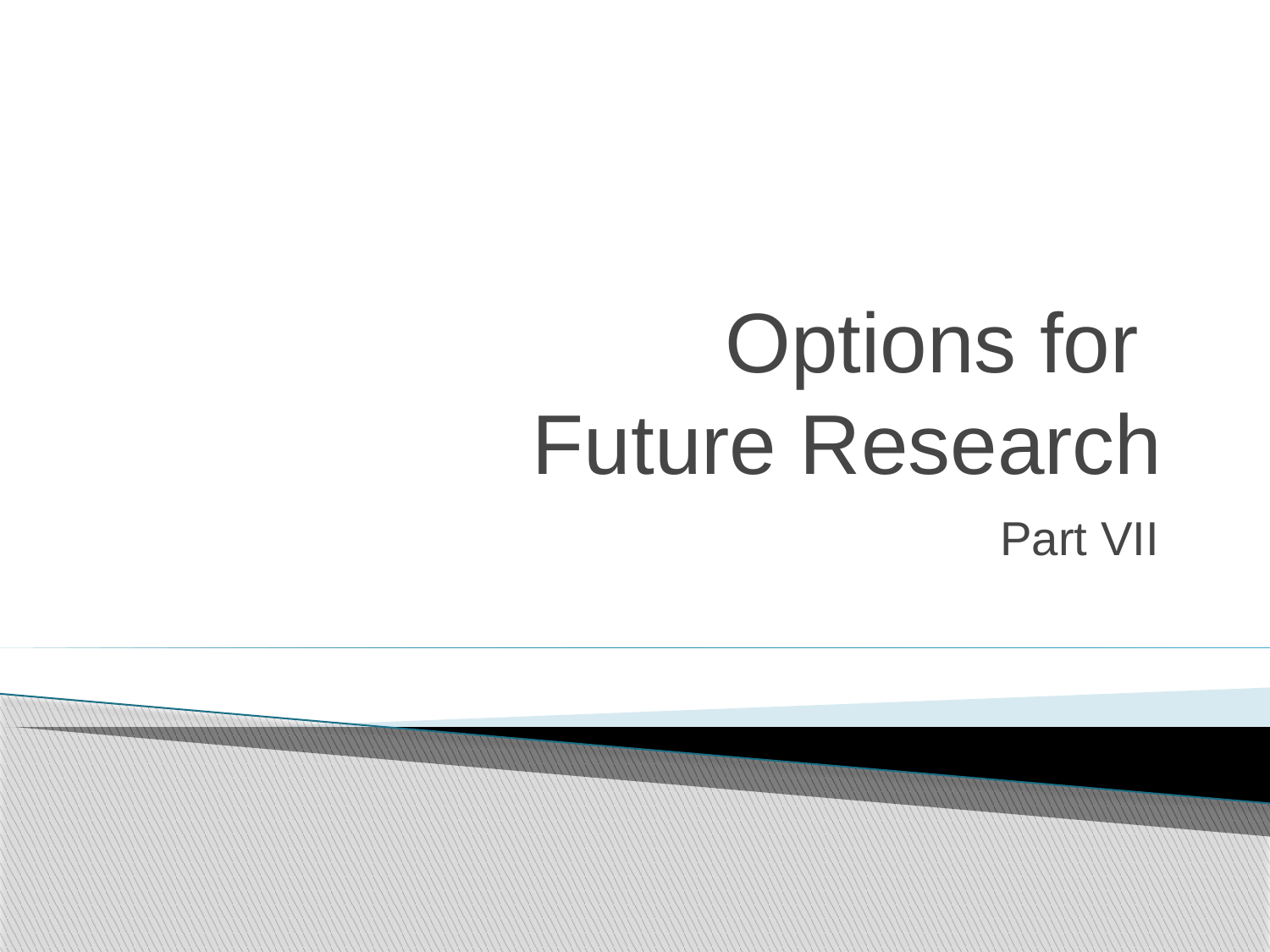

# Options for Future Research
Part VII